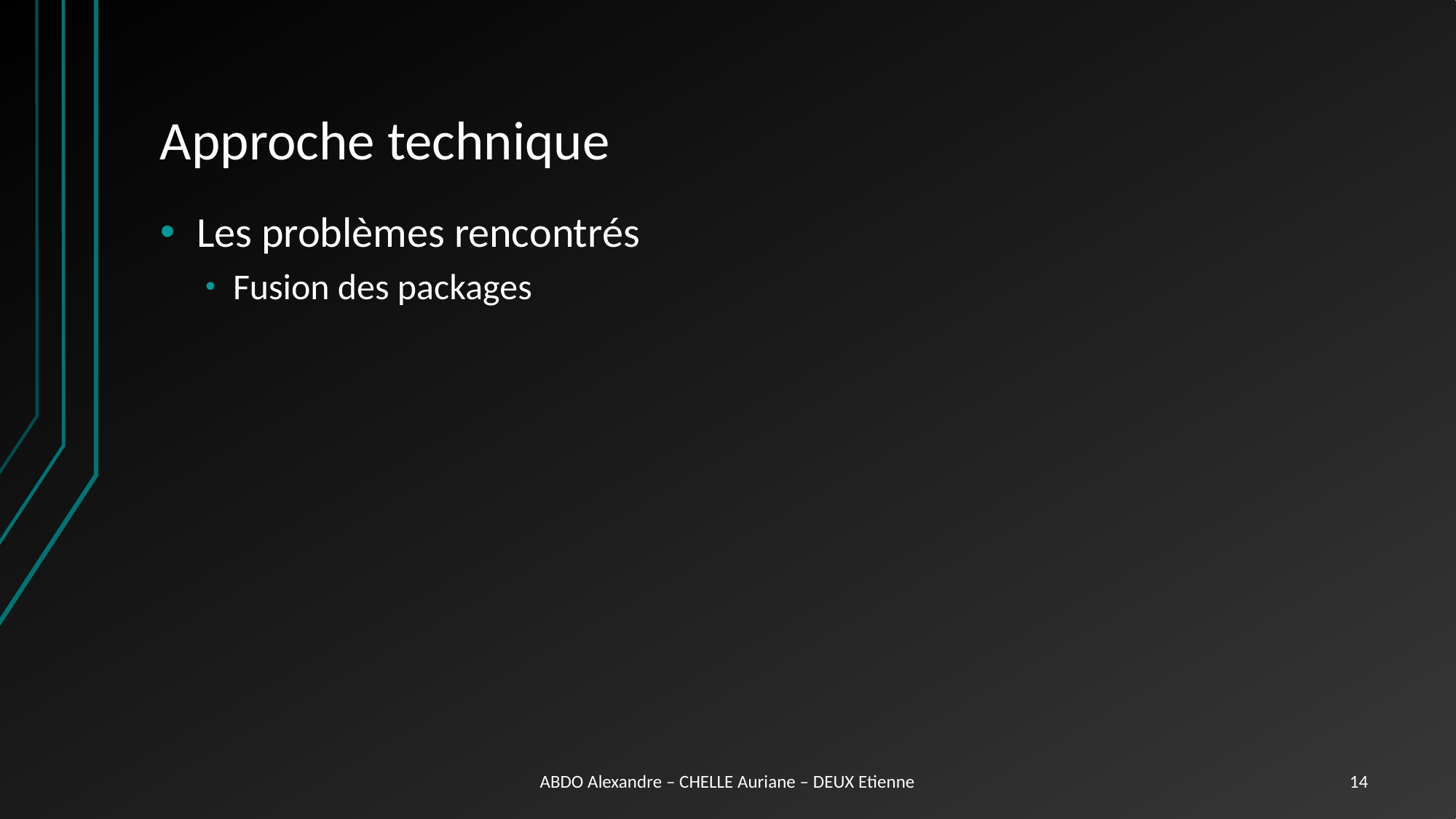

# Approche technique
Les problèmes rencontrés
Fusion des packages

ABDO Alexandre – CHELLE Auriane – DEUX Etienne
14